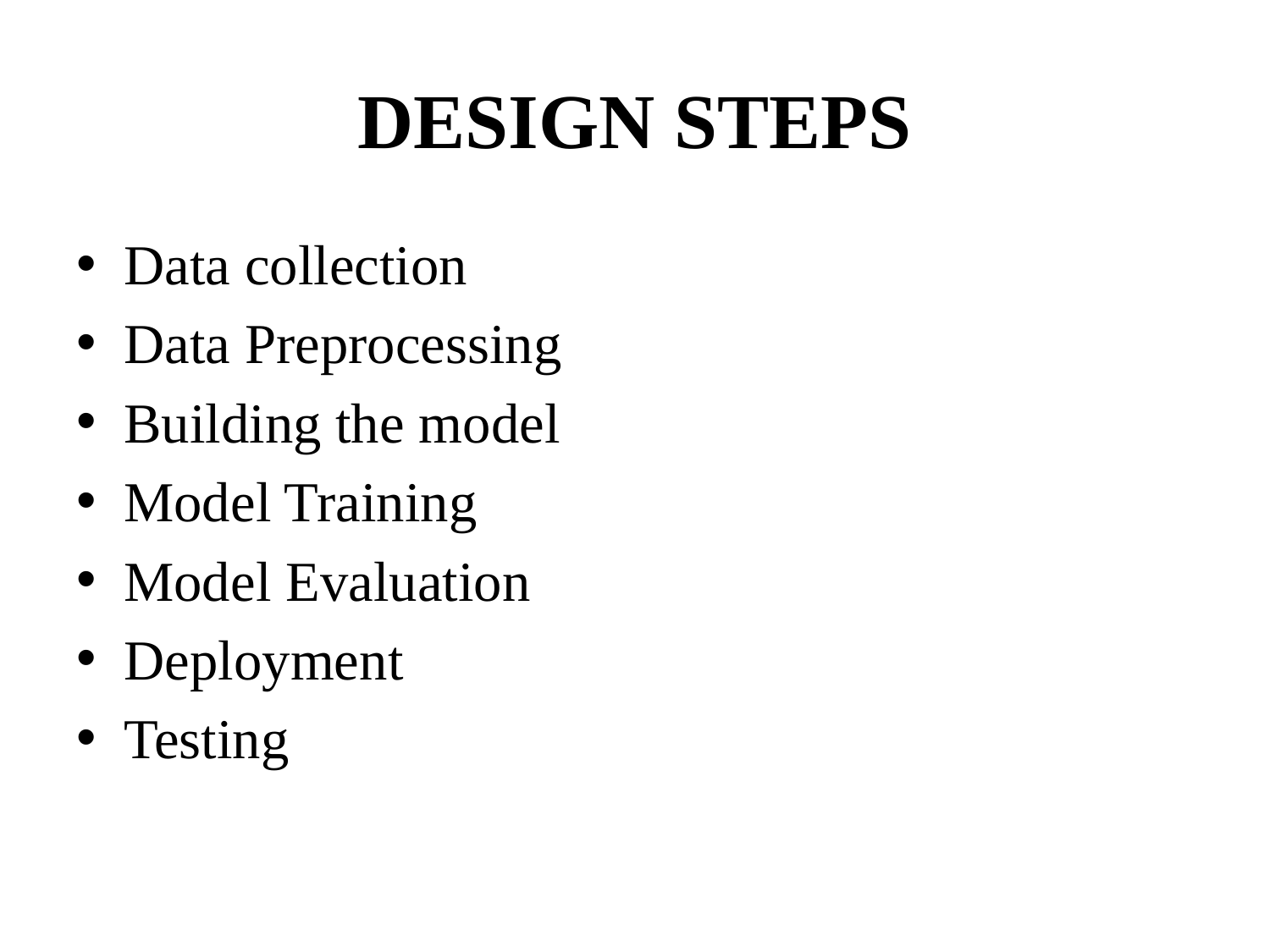

# DESIGN STEPS
Data collection
Data Preprocessing
Building the model
Model Training
Model Evaluation
Deployment
Testing